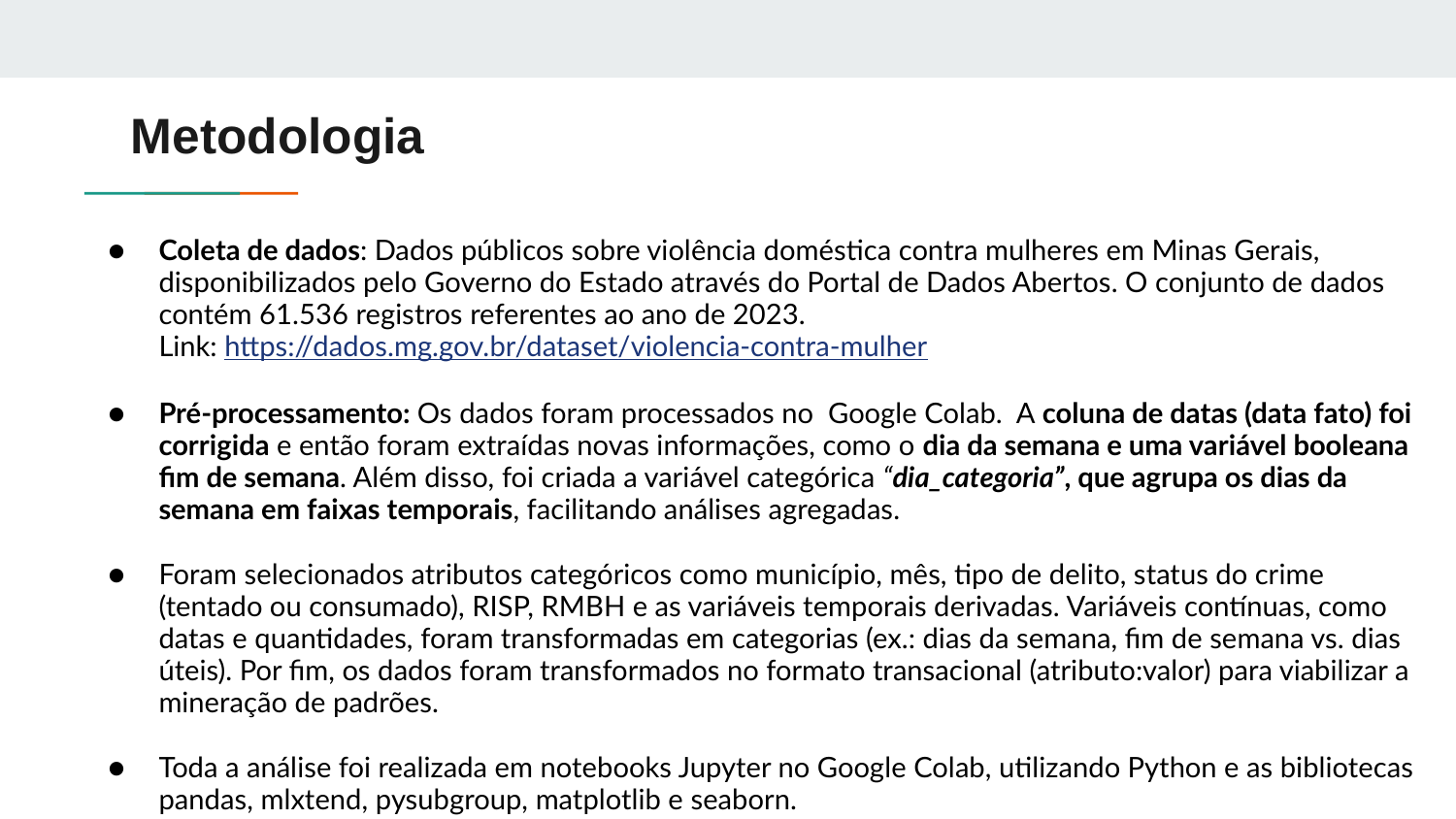

# Metodologia
Coleta de dados: Dados públicos sobre violência doméstica contra mulheres em Minas Gerais, disponibilizados pelo Governo do Estado através do Portal de Dados Abertos. O conjunto de dados contém 61.536 registros referentes ao ano de 2023.
Link: https://dados.mg.gov.br/dataset/violencia-contra-mulher
Pré-processamento: Os dados foram processados no  Google Colab.  A coluna de datas (data fato) foi corrigida e então foram extraídas novas informações, como o dia da semana e uma variável booleana fim de semana. Além disso, foi criada a variável categórica “dia_categoria”, que agrupa os dias da semana em faixas temporais, facilitando análises agregadas.
Foram selecionados atributos categóricos como município, mês, tipo de delito, status do crime (tentado ou consumado), RISP, RMBH e as variáveis temporais derivadas. Variáveis contínuas, como datas e quantidades, foram transformadas em categorias (ex.: dias da semana, fim de semana vs. dias úteis). Por fim, os dados foram transformados no formato transacional (atributo:valor) para viabilizar a mineração de padrões.
Toda a análise foi realizada em notebooks Jupyter no Google Colab, utilizando Python e as bibliotecas pandas, mlxtend, pysubgroup, matplotlib e seaborn.